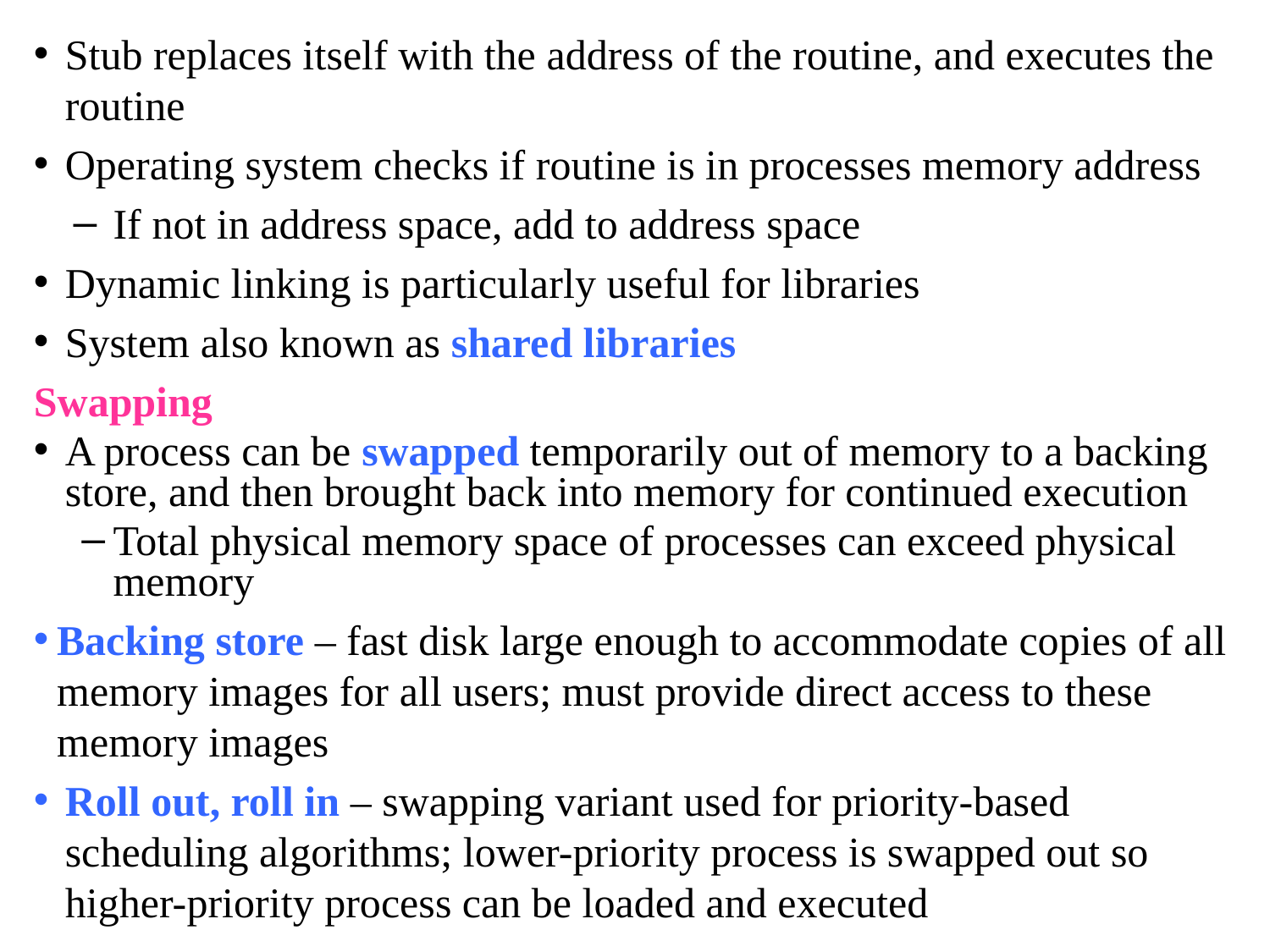

Stub replaces itself with the address of the routine, and executes the routine
Operating system checks if routine is in processes memory address
If not in address space, add to address space
Dynamic linking is particularly useful for libraries
System also known as shared libraries
Swapping
A process can be swapped temporarily out of memory to a backing store, and then brought back into memory for continued execution
Total physical memory space of processes can exceed physical memory
Backing store – fast disk large enough to accommodate copies of all memory images for all users; must provide direct access to these memory images
Roll out, roll in – swapping variant used for priority-based scheduling algorithms; lower-priority process is swapped out so higher-priority process can be loaded and executed